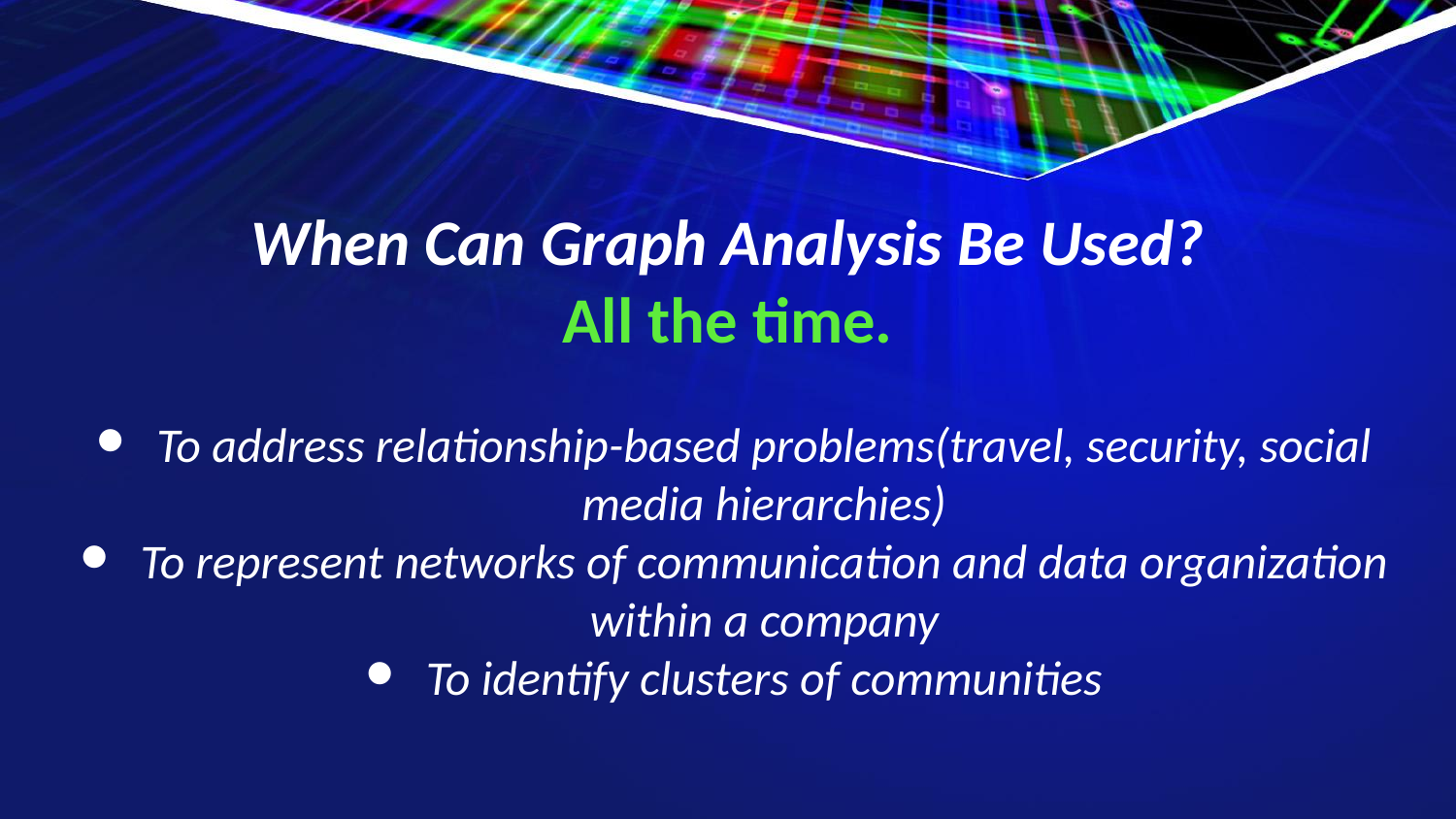

When Can Graph Analysis Be Used?
All the time.

To address relationship-based problems(travel, security, social media hierarchies)
To represent networks of communication and data organization within a company
To identify clusters of communities